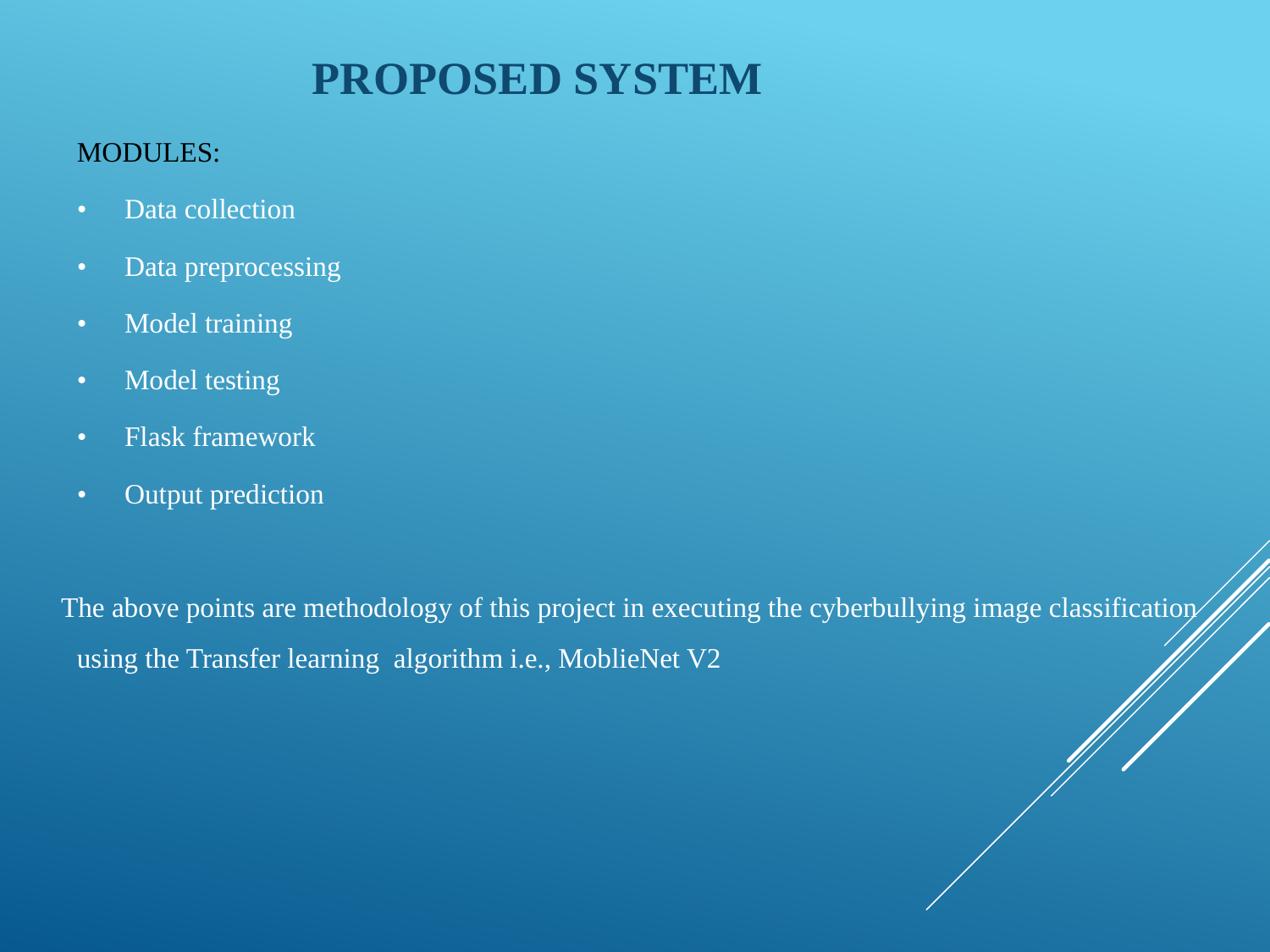

PROPOSED SYSTEM

MODULES:
•	Data collection
•	Data preprocessing
•	Model training
•	Model testing
•	Flask framework
•	Output prediction

The above points are methodology of this project in executing the cyberbullying image classification using the Transfer learning  algorithm i.e., MoblieNet V2